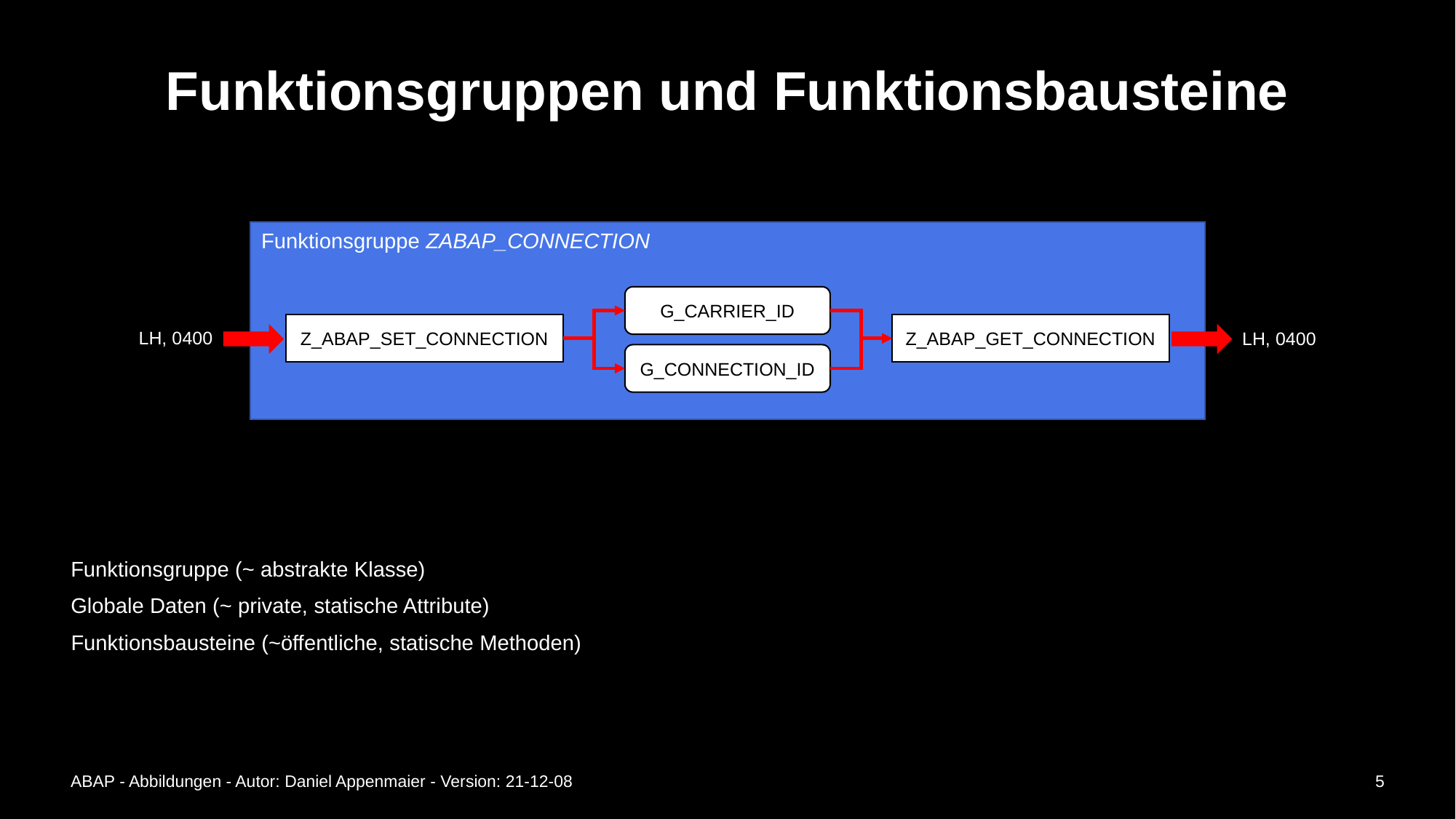

# Funktionsgruppen und Funktionsbausteine
Funktionsgruppe ZABAP_CONNECTION
G_CARRIER_ID
Z_ABAP_SET_CONNECTION
Z_ABAP_GET_CONNECTION
LH, 0400
LH, 0400

G_CONNECTION_ID
Funktionsgruppe (~ abstrakte Klasse)
Globale Daten (~ private, statische Attribute)
Funktionsbausteine (~öffentliche, statische Methoden)
ABAP - Abbildungen - Autor: Daniel Appenmaier - Version: 21-12-08
5